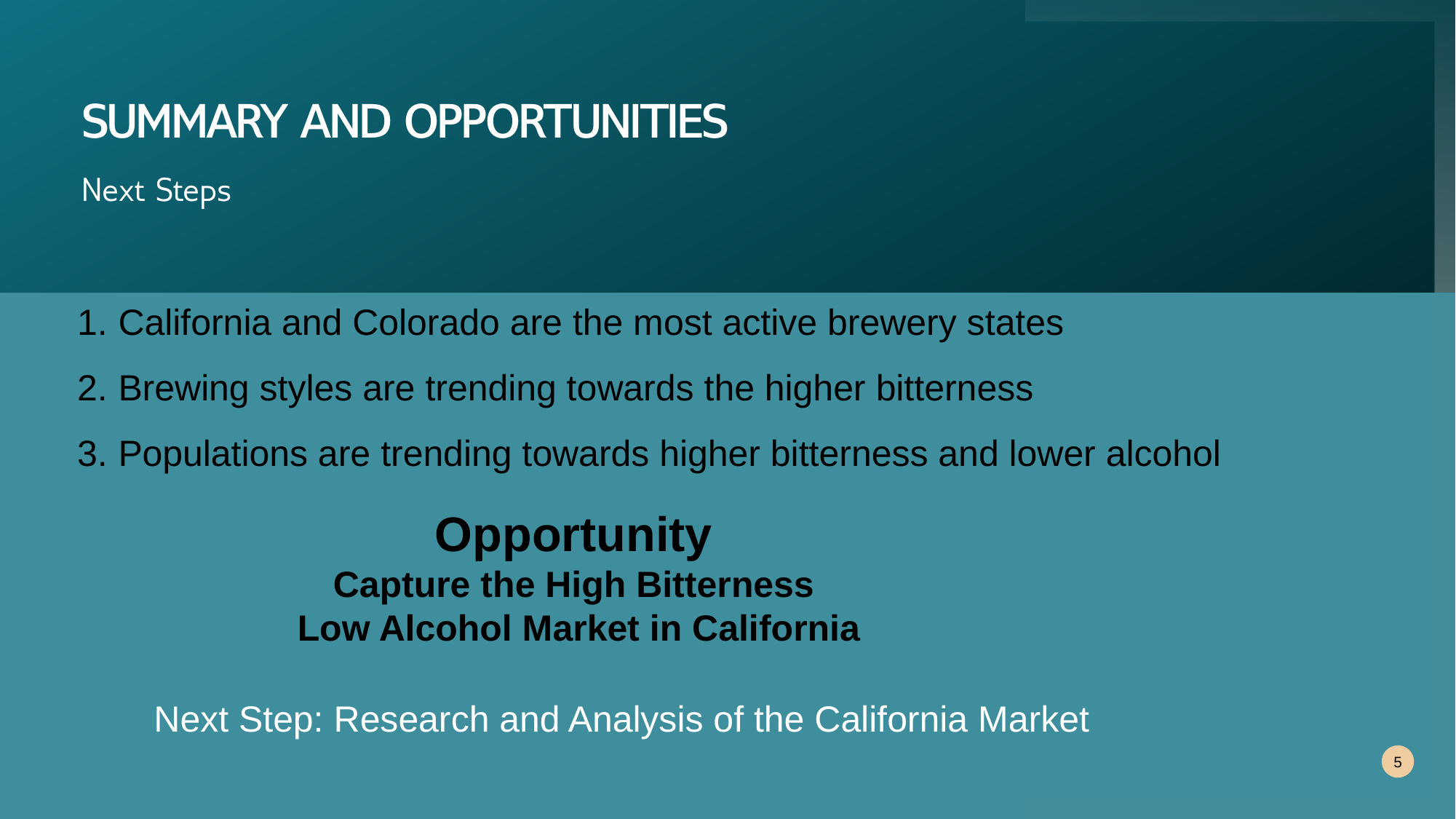

# Summary and opportunities
Next Steps
California and Colorado are the most active brewery states
Brewing styles are trending towards the higher bitterness
Populations are trending towards higher bitterness and lower alcohol
Opportunity
Capture the High Bitterness
 Low Alcohol Market in California
Next Step: Research and Analysis of the California Market
5